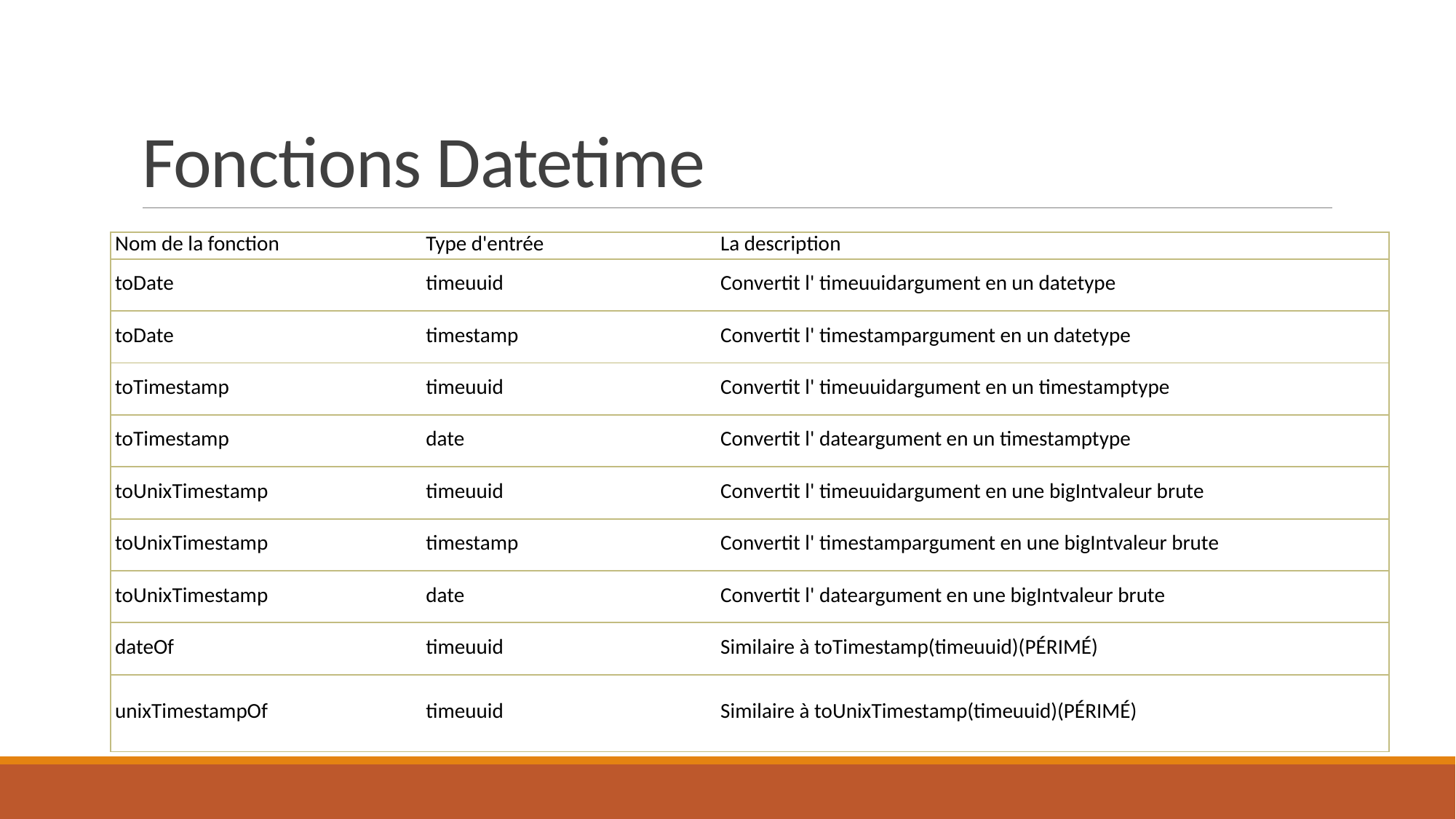

# Fonctions Datetime

| Nom de la fonction | Type d'entrée | La description |
| --- | --- | --- |
| toDate | timeuuid | Convertit l' timeuuidargument en un datetype |
| toDate | timestamp | Convertit l' timestampargument en un datetype |
| toTimestamp | timeuuid | Convertit l' timeuuidargument en un timestamptype |
| toTimestamp | date | Convertit l' dateargument en un timestamptype |
| toUnixTimestamp | timeuuid | Convertit l' timeuuidargument en une bigIntvaleur brute |
| toUnixTimestamp | timestamp | Convertit l' timestampargument en une bigIntvaleur brute |
| toUnixTimestamp | date | Convertit l' dateargument en une bigIntvaleur brute |
| dateOf | timeuuid | Similaire à toTimestamp(timeuuid)(PÉRIMÉ) |
| unixTimestampOf | timeuuid | Similaire à toUnixTimestamp(timeuuid)(PÉRIMÉ) |